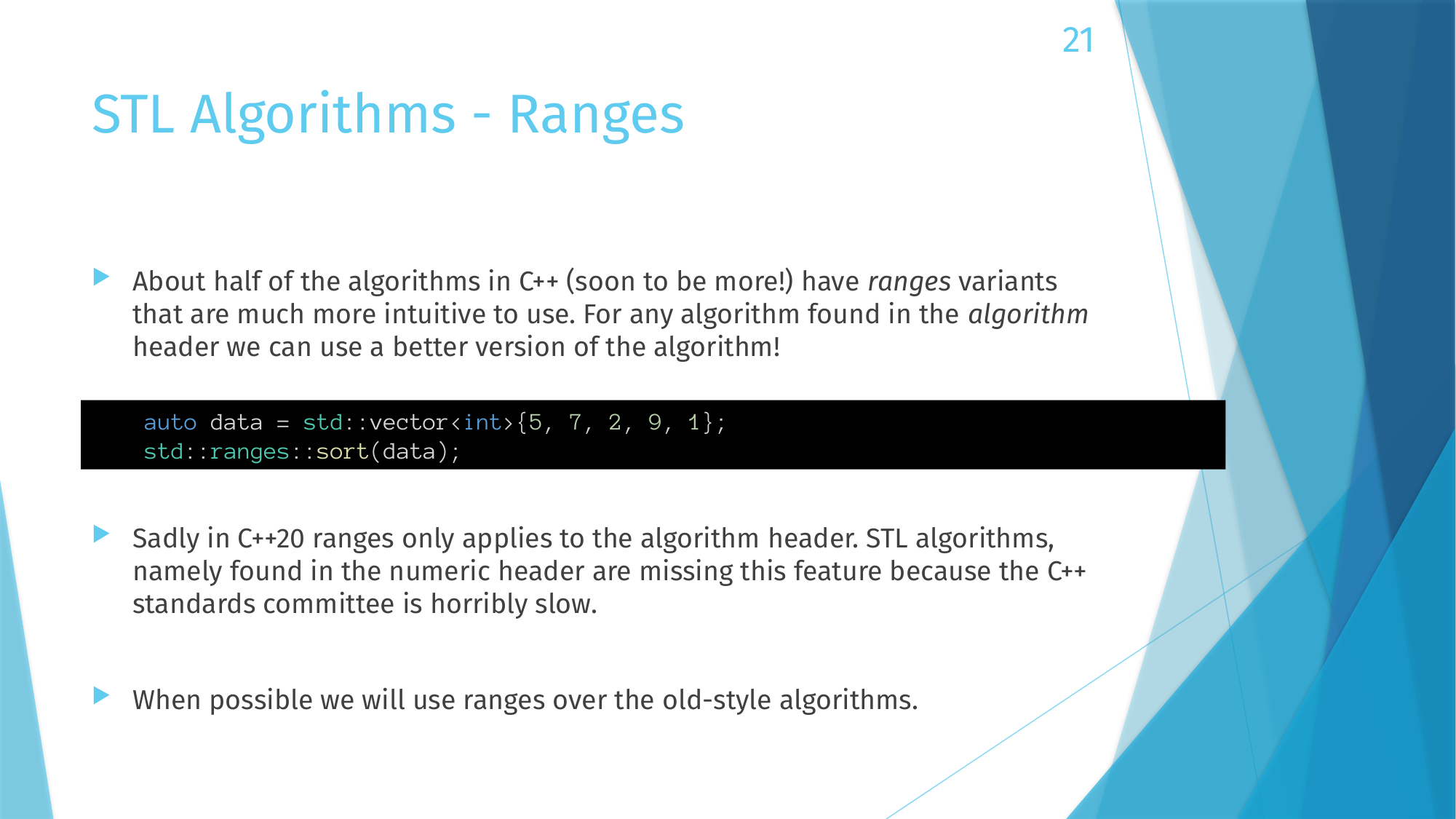

# STL Algorithms - Ranges
About half of the algorithms in C++ (soon to be more!) have ranges variants that are much more intuitive to use. For any algorithm found in the algorithm header we can use a better version of the algorithm!

Sadly in C++20 ranges only applies to the algorithm header. STL algorithms, namely found in the numeric header are missing this feature because the C++ standards committee is horribly slow.

When possible we will use ranges over the old-style algorithms.
    auto data = std::vector<int>{5, 7, 2, 9, 1};
    std::ranges::sort(data);